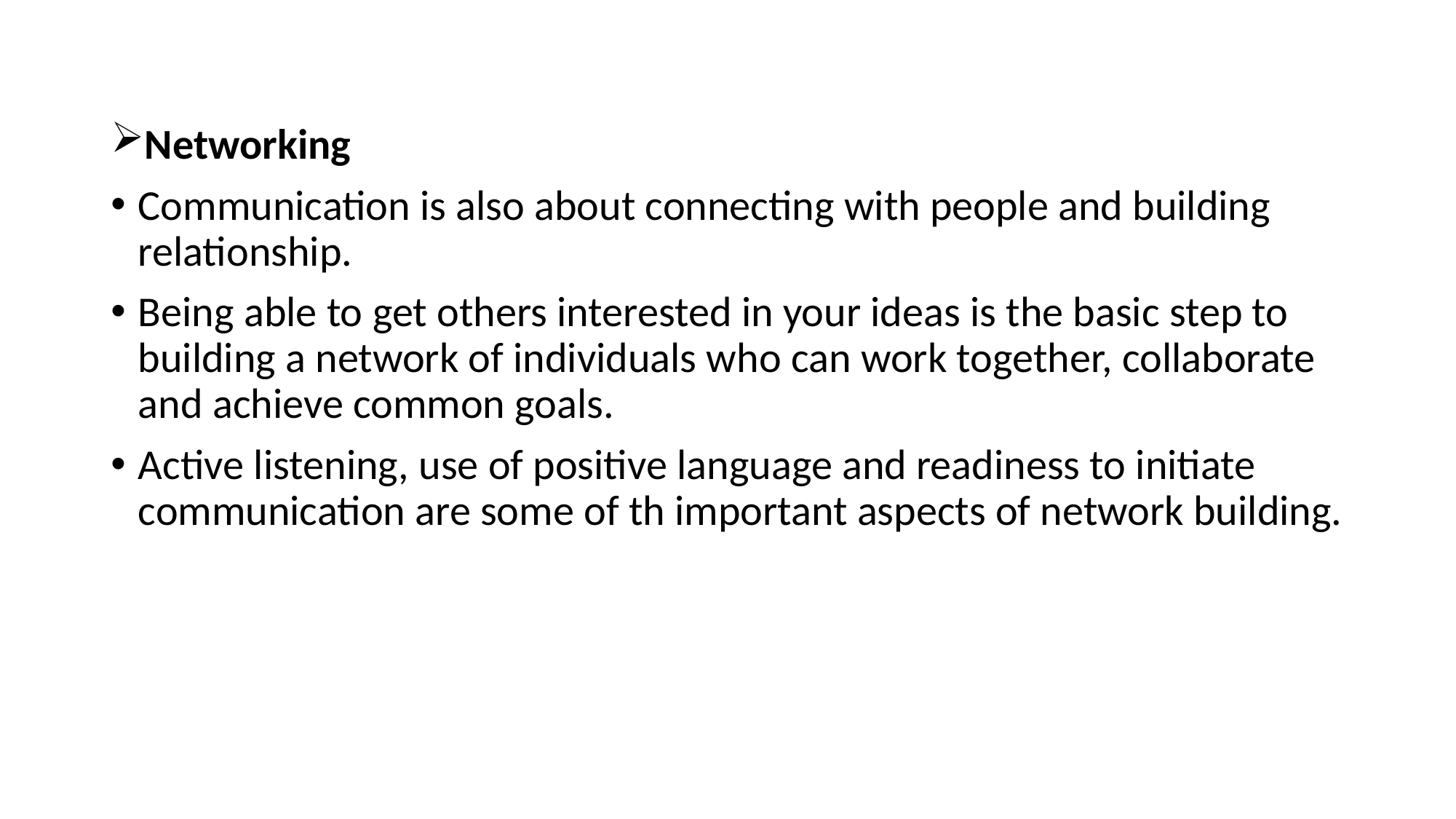

Networking
Communication is also about connecting with people and building relationship.
Being able to get others interested in your ideas is the basic step to building a network of individuals who can work together, collaborate and achieve common goals.
Active listening, use of positive language and readiness to initiate communication are some of th important aspects of network building.